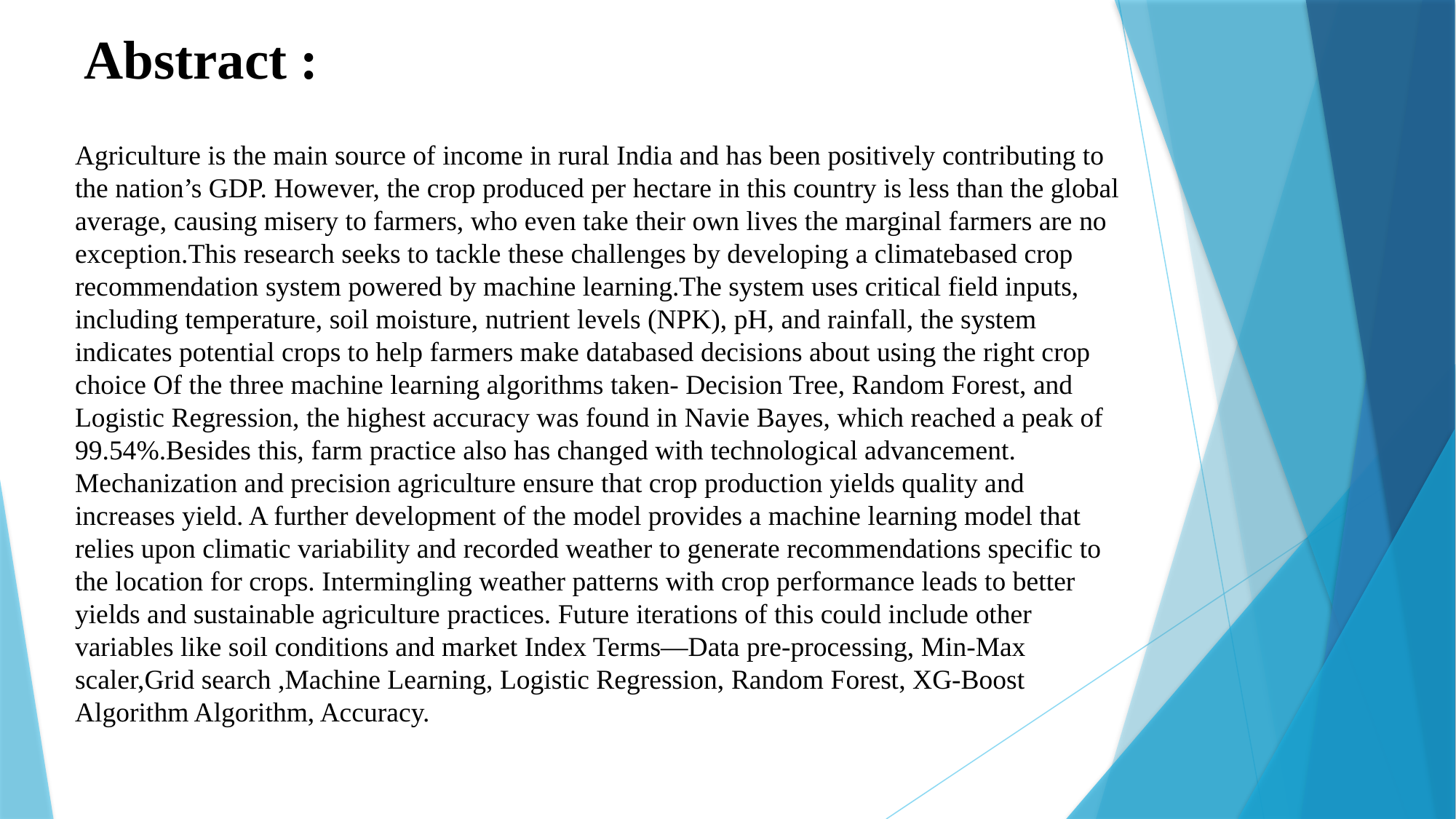

# Abstract :
Agriculture is the main source of income in rural India and has been positively contributing to the nation’s GDP. However, the crop produced per hectare in this country is less than the global average, causing misery to farmers, who even take their own lives the marginal farmers are no exception.This research seeks to tackle these challenges by developing a climatebased crop recommendation system powered by machine learning.The system uses critical field inputs, including temperature, soil moisture, nutrient levels (NPK), pH, and rainfall, the system indicates potential crops to help farmers make databased decisions about using the right crop choice Of the three machine learning algorithms taken- Decision Tree, Random Forest, and Logistic Regression, the highest accuracy was found in Navie Bayes, which reached a peak of 99.54%.Besides this, farm practice also has changed with technological advancement. Mechanization and precision agriculture ensure that crop production yields quality and increases yield. A further development of the model provides a machine learning model that relies upon climatic variability and recorded weather to generate recommendations specific to the location for crops. Intermingling weather patterns with crop performance leads to better yields and sustainable agriculture practices. Future iterations of this could include other variables like soil conditions and market Index Terms—Data pre-processing, Min-Max scaler,Grid search ,Machine Learning, Logistic Regression, Random Forest, XG-Boost Algorithm Algorithm, Accuracy.